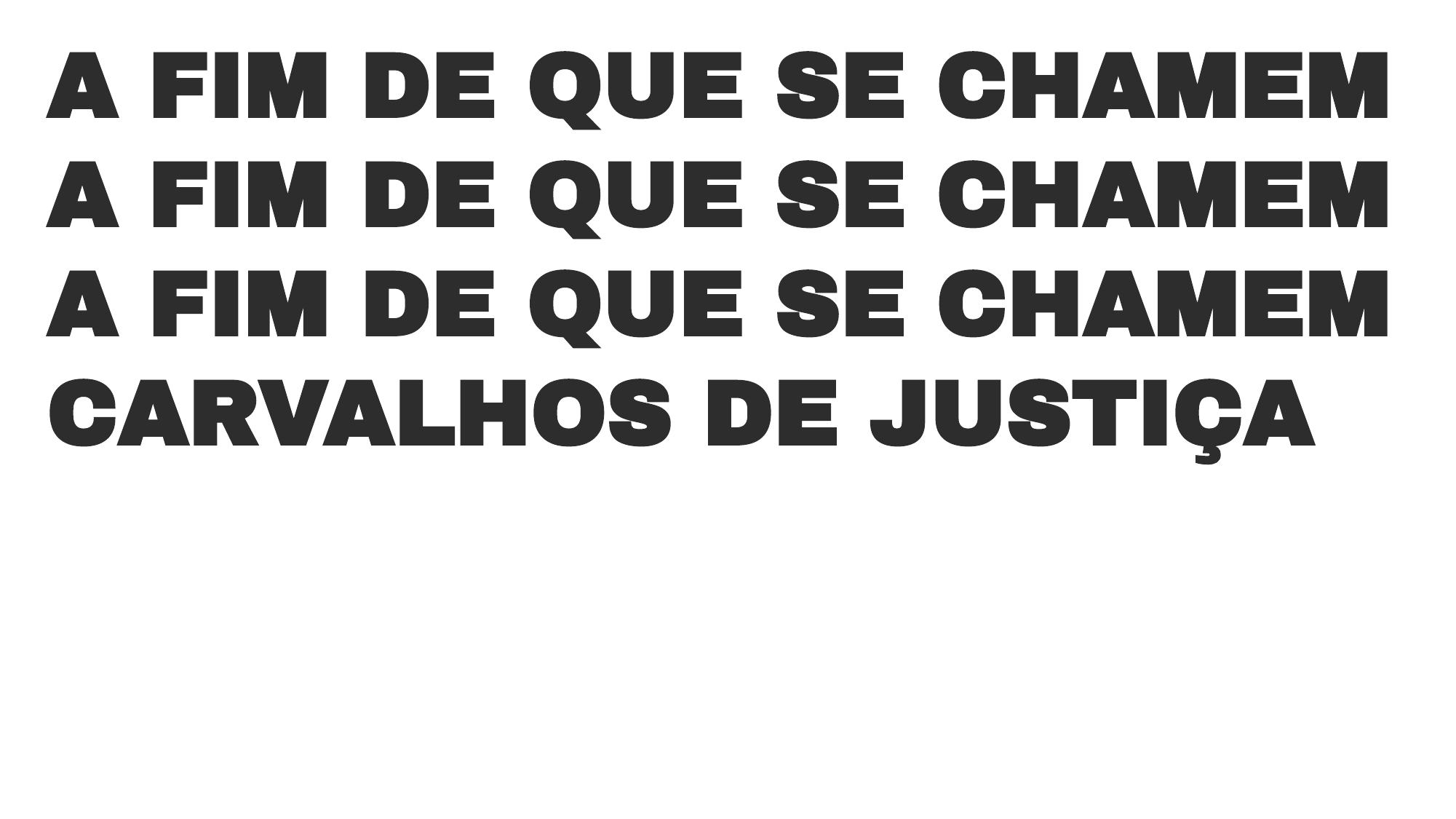

A FIM DE QUE SE CHAMEM
A FIM DE QUE SE CHAMEM
A FIM DE QUE SE CHAMEM
CARVALHOS DE JUSTIÇA